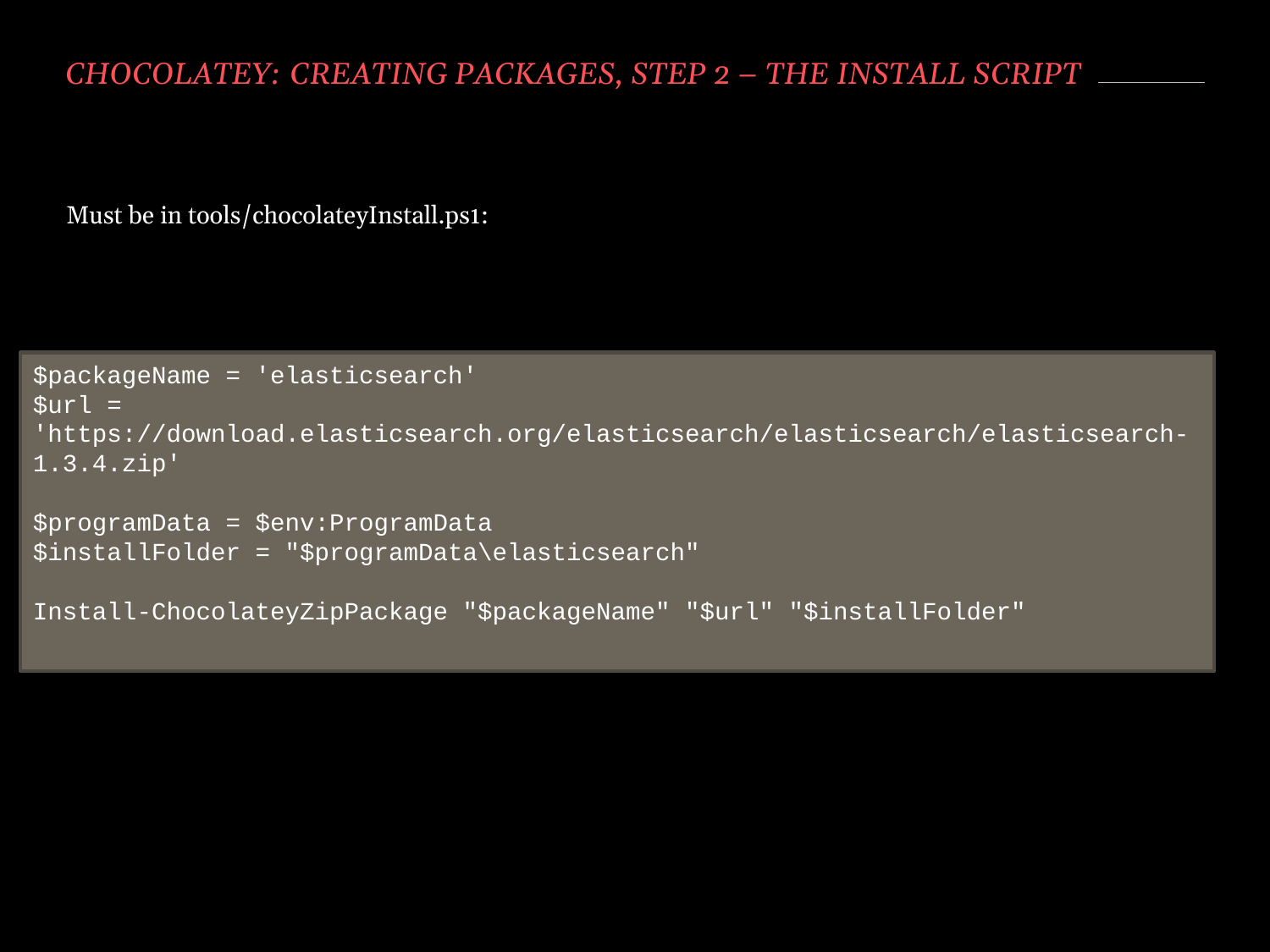

# Chocolatey: Creating packages, step 2 – the install script
Must be in tools/chocolateyInstall.ps1:

$packageName = 'elasticsearch'
$url = 'https://download.elasticsearch.org/elasticsearch/elasticsearch/elasticsearch-1.3.4.zip'

$programData = $env:ProgramData
$installFolder = "$programData\elasticsearch"

Install-ChocolateyZipPackage "$packageName" "$url" "$installFolder"